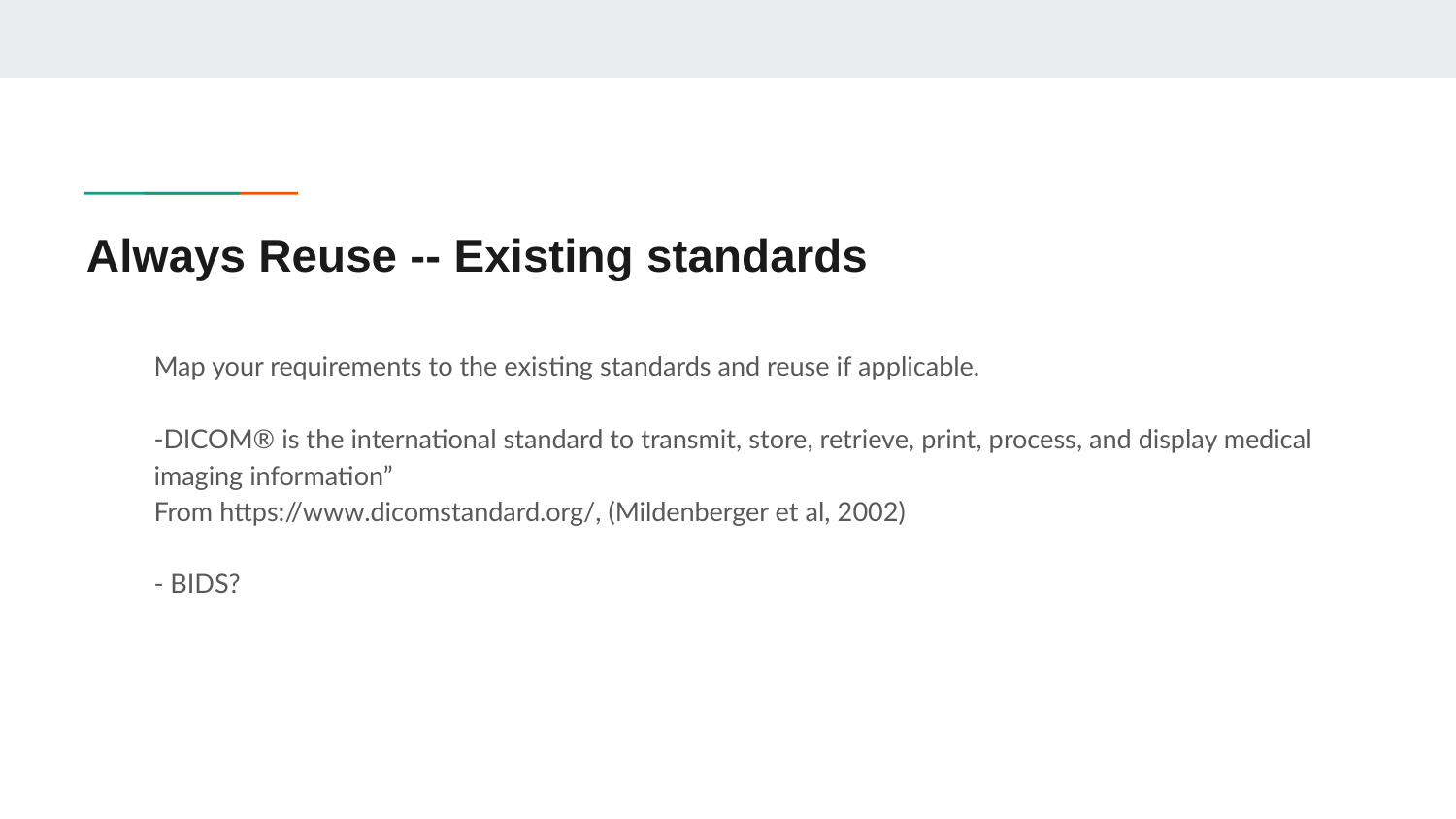

# Always Reuse -- Existing standards
Map your requirements to the existing standards and reuse if applicable.

-DICOM® is the international standard to transmit, store, retrieve, print, process, and display medical imaging information”
From https://www.dicomstandard.org/, (Mildenberger et al, 2002)

- BIDS?